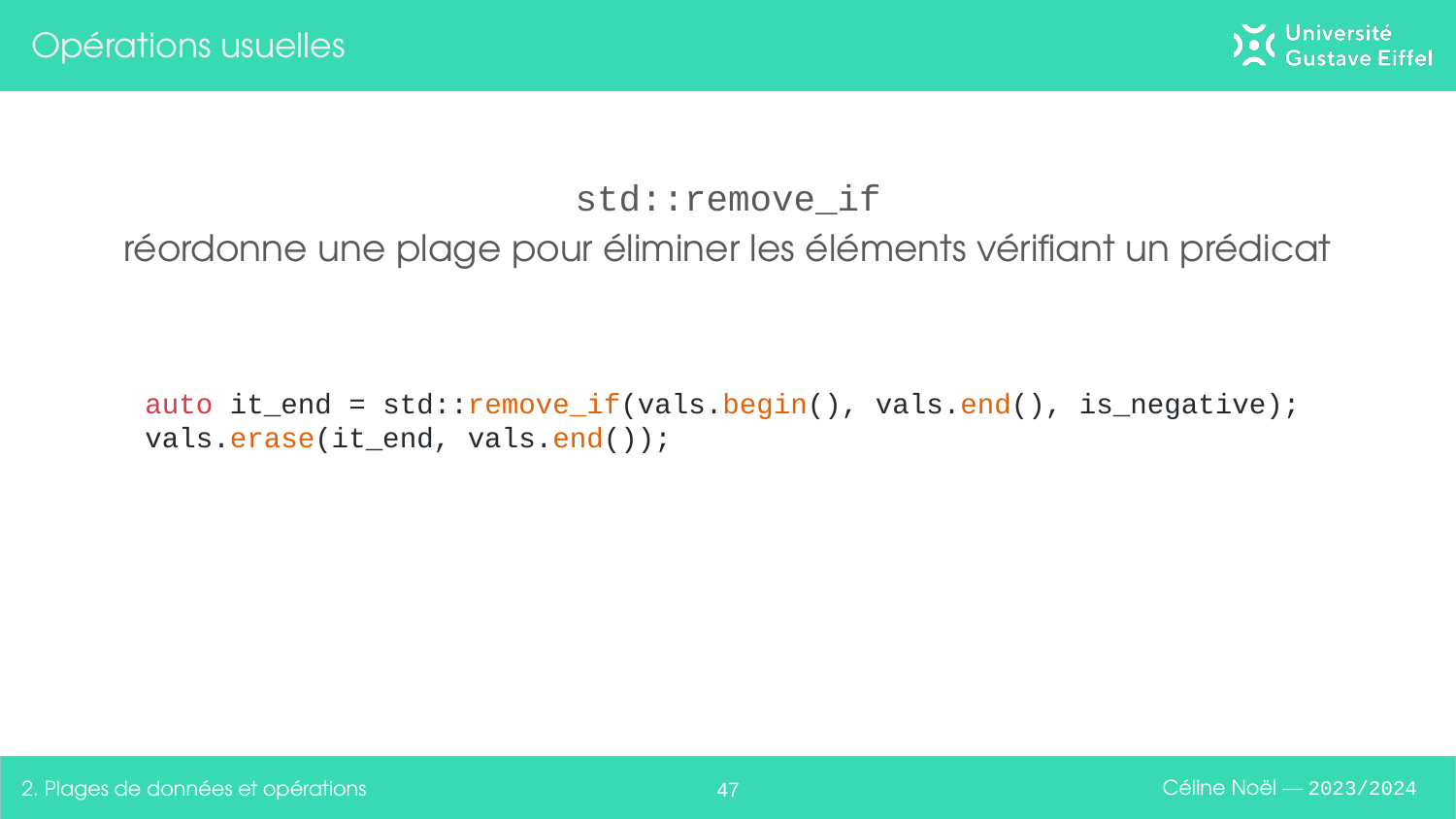

# Opérations usuelles
std::remove_if
réordonne une plage pour éliminer les éléments vérifiant un prédicat
auto it_end = std::remove_if(vals.begin(), vals.end(), is_negative);
vals.erase(it_end, vals.end());
2. Plages de données et opérations
47